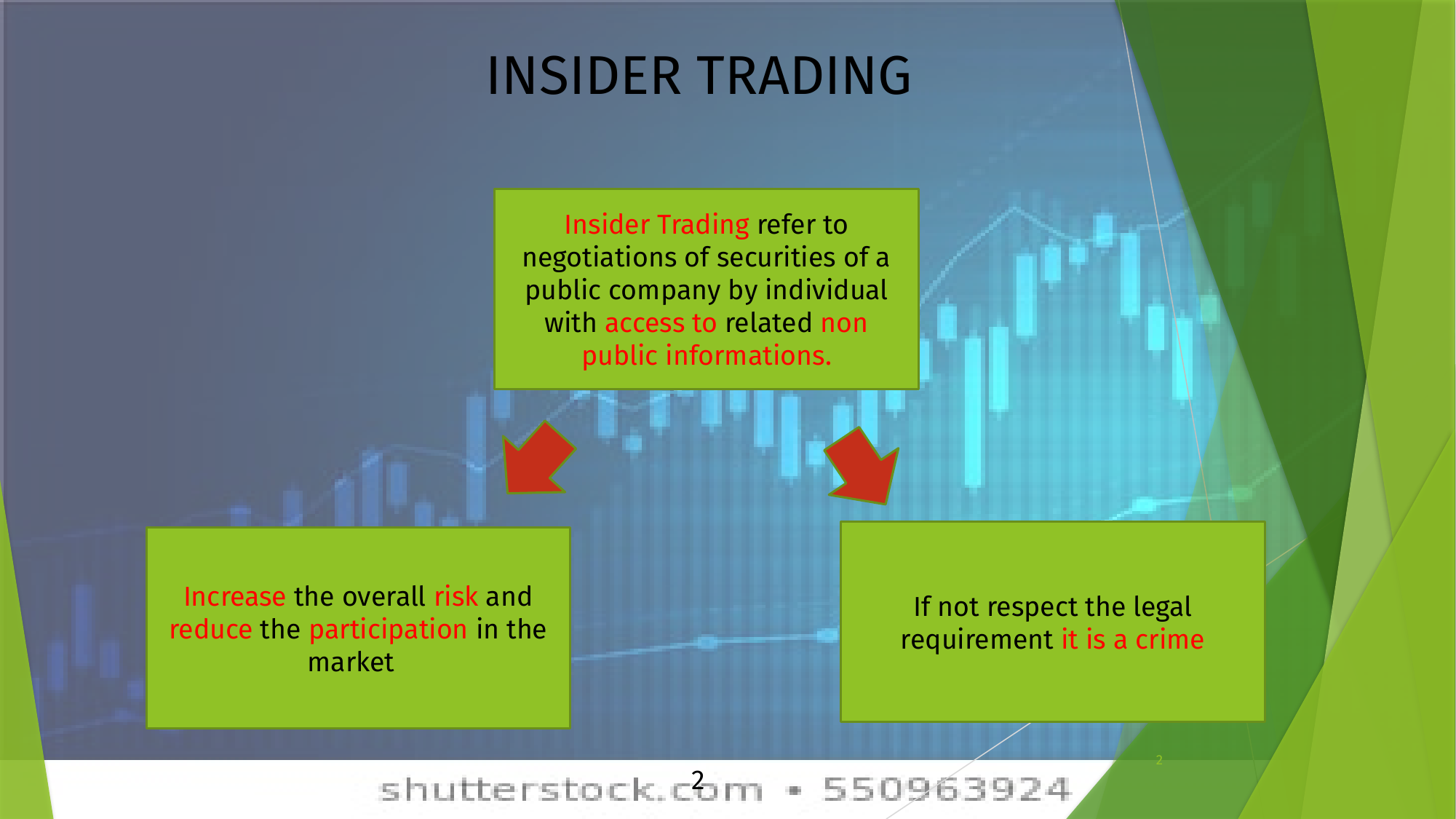

# INSIDER TRADING
Insider Trading refer to negotiations of securities of a public company by individual with access to related non public informations.

If not respect the legal requirement it is a crime
Increase the overall risk and reduce the participation in the market
2
2